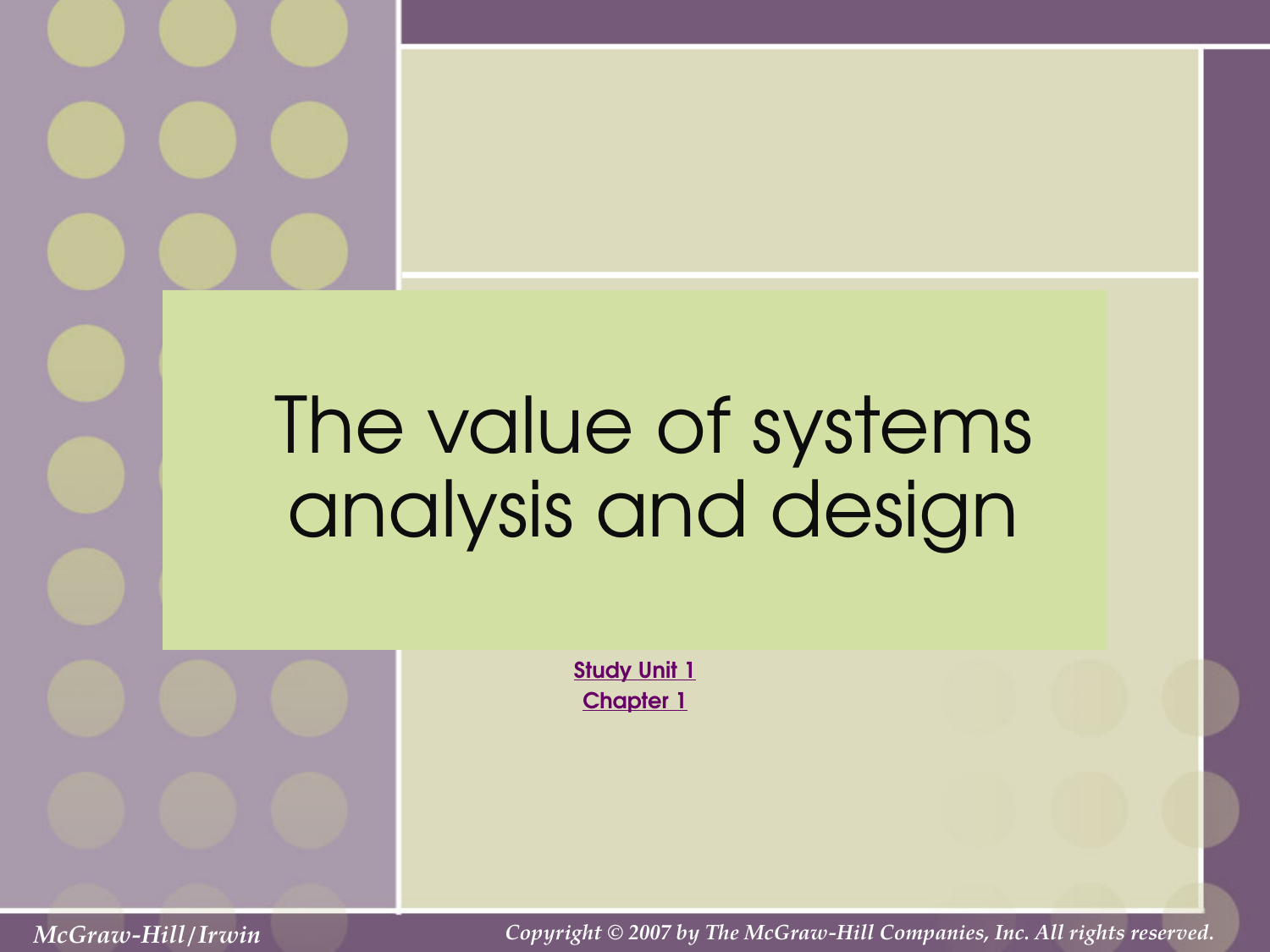

# The value of systems analysis and design
Study Unit 1
Chapter 1